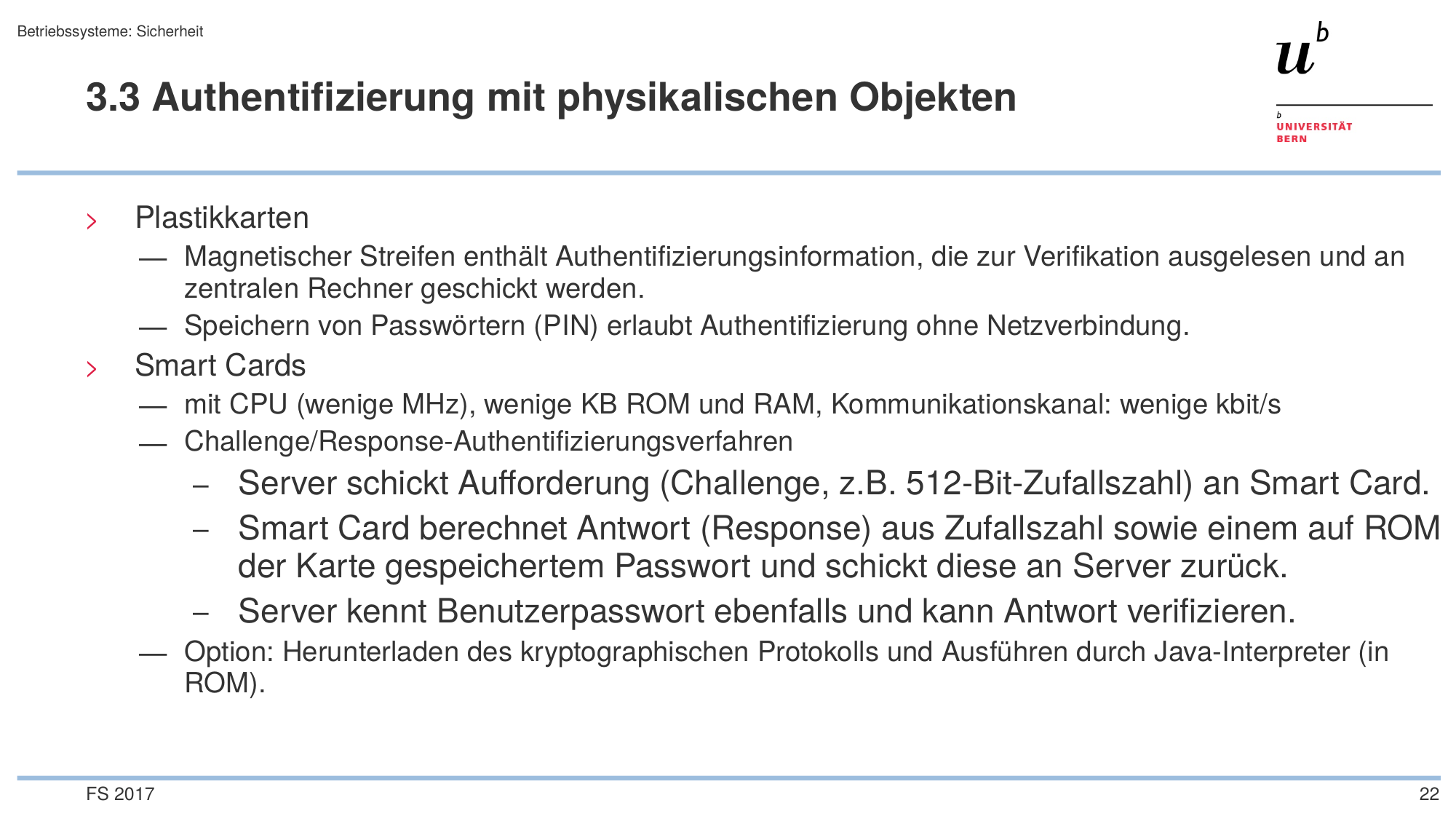

Betriebssysteme: Sicherheit
# 3.3 Authentifizierung mit physikalischen Objekten
Plastikkarten
Magnetischer Streifen enthält Authentifizierungsinformation, die zur Verifikation ausgelesen und an zentralen Rechner geschickt werden.
Speichern von Passwörtern (PIN) erlaubt Authentifizierung ohne Netzverbindung.
Smart Cards
mit CPU (wenige MHz), wenige KB ROM und RAM, Kommunikationskanal: wenige kbit/s
Challenge/Response-Authentifizierungsverfahren
Server schickt Aufforderung (Challenge, z.B. 512-Bit-Zufallszahl) an Smart Card.
Smart Card berechnet Antwort (Response) aus Zufallszahl sowie einem auf ROM der Karte gespeichertem Passwort und schickt diese an Server zurück.
Server kennt Benutzerpasswort ebenfalls und kann Antwort verifizieren.
Option: Herunterladen des kryptographischen Protokolls und Ausführen durch Java-Interpreter (in ROM).
FS 2017
22